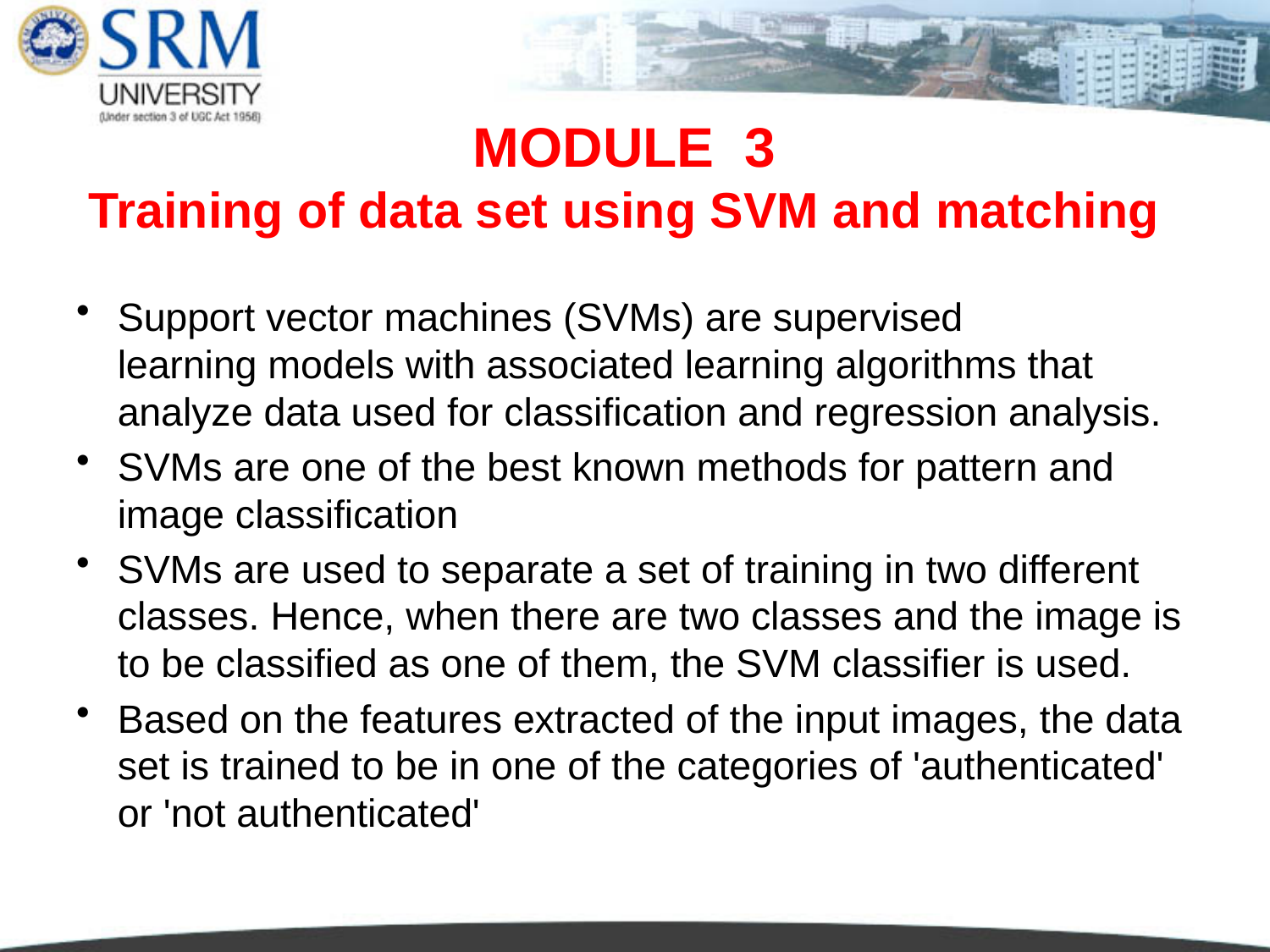

# MODULE  3 Training of data set using SVM and matching
Support vector machines (SVMs) are supervised learning models with associated learning algorithms that analyze data used for classification and regression analysis.
SVMs are one of the best known methods for pattern and image classification
SVMs are used to separate a set of training in two different classes. Hence, when there are two classes and the image is to be classified as one of them, the SVM classifier is used.
Based on the features extracted of the input images, the data set is trained to be in one of the categories of 'authenticated' or 'not authenticated'